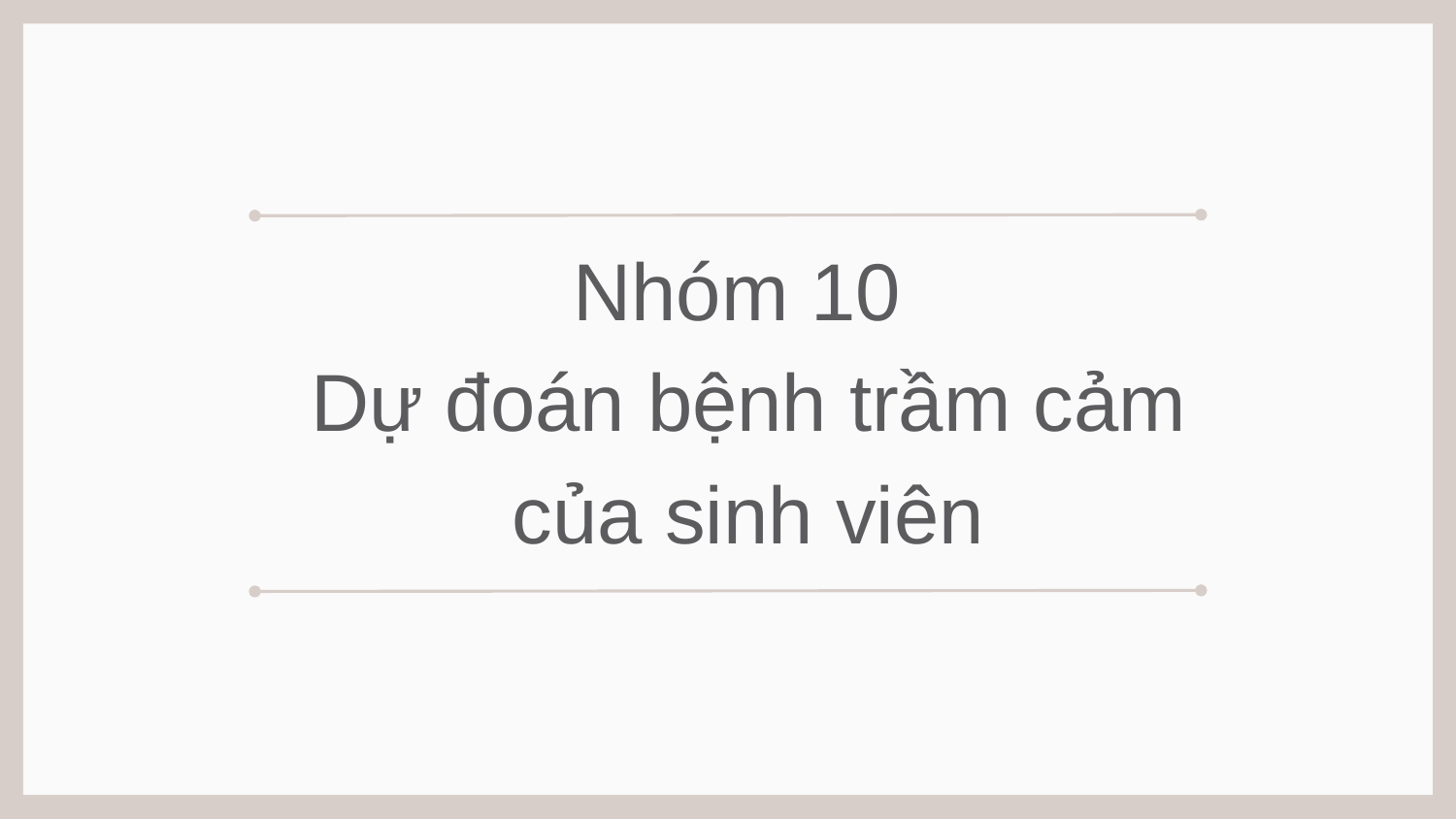

# Nhóm 10 Dự đoán bệnh trầm cảm của sinh viên